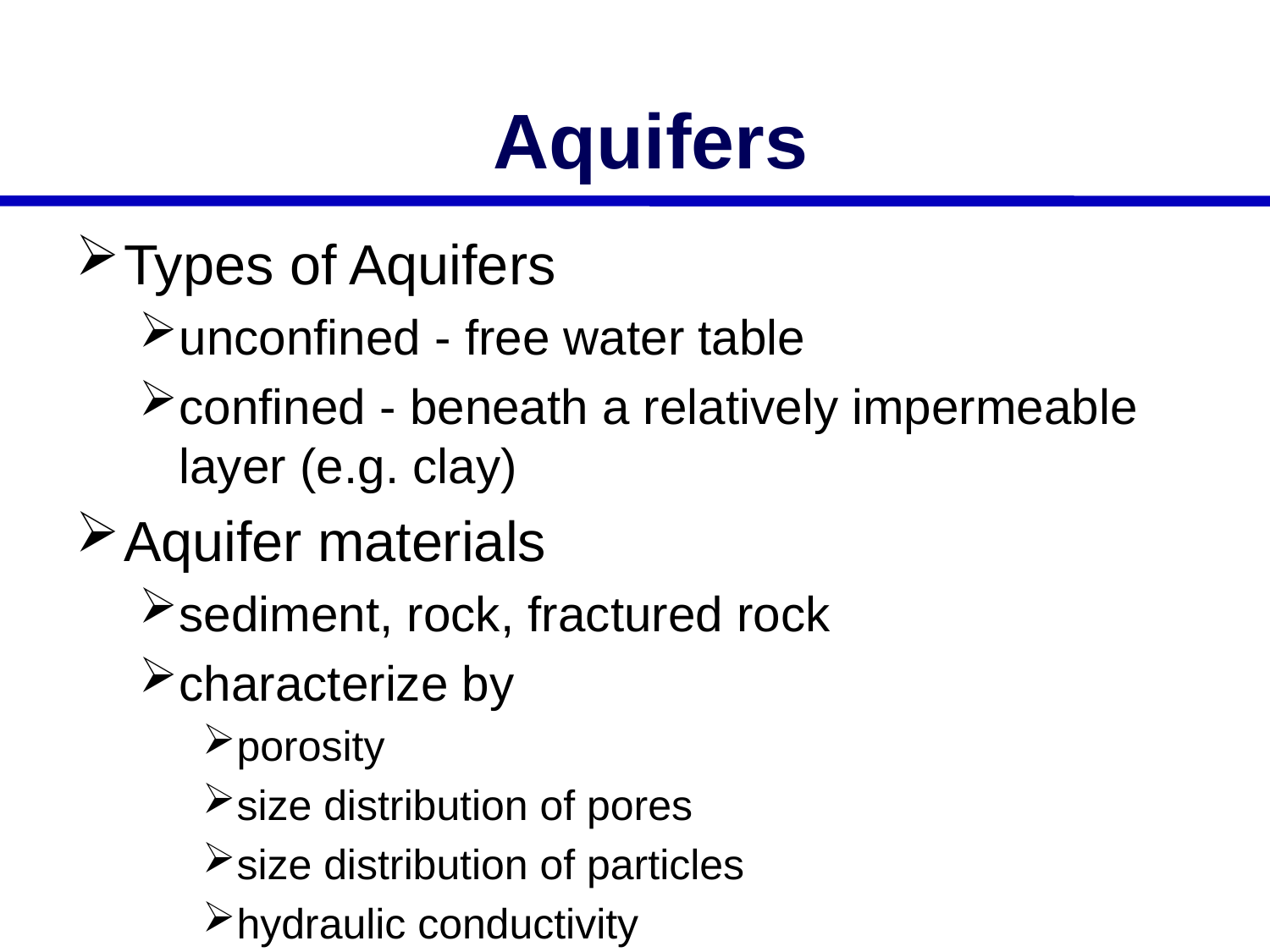

# Aquifers
Types of Aquifers
unconfined - free water table
confined - beneath a relatively impermeable layer (e.g. clay)
Aquifer materials
sediment, rock, fractured rock
characterize by
porosity
size distribution of pores
size distribution of particles
hydraulic conductivity